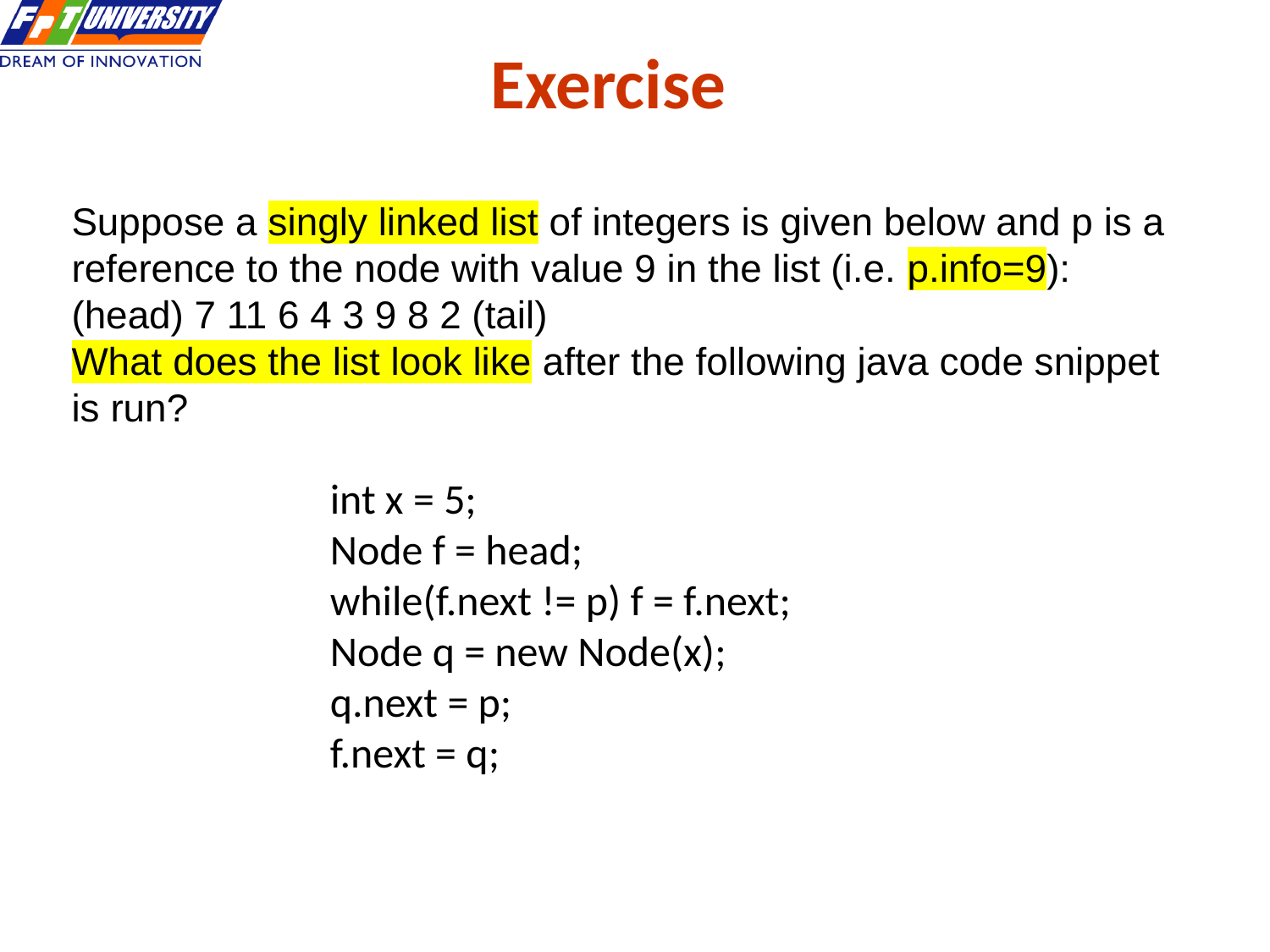

Exercise
Suppose a singly linked list of integers is given below and p is a reference to the node with value 9 in the list (i.e. p.info=9):
(head) 7 11 6 4 3 9 8 2 (tail)
What does the list look like after the following java code snippet is run?
int x = 5;
Node f = head;
while(f.next != p) f = f.next;
Node q = new Node(x);
q.next = p;
f.next = q;